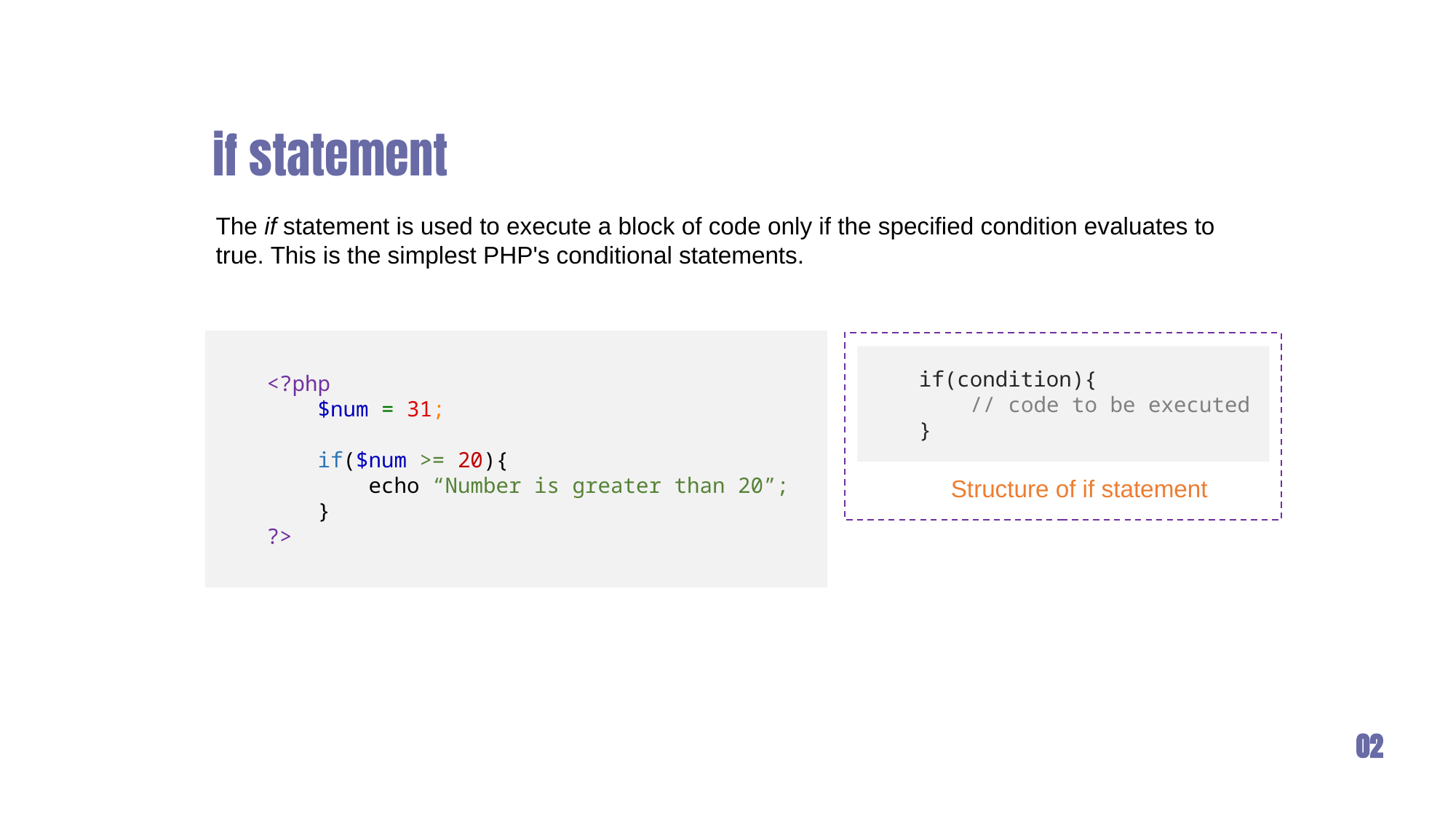

if statement
The if statement is used to execute a block of code only if the specified condition evaluates to true. This is the simplest PHP's conditional statements.
    <?php
        $num = 31;

        if($num >= 20){
            echo “Number is greater than 20”;
        }
    ?>

    if(condition){
        // code to be executed
    }

Structure of if statement
02